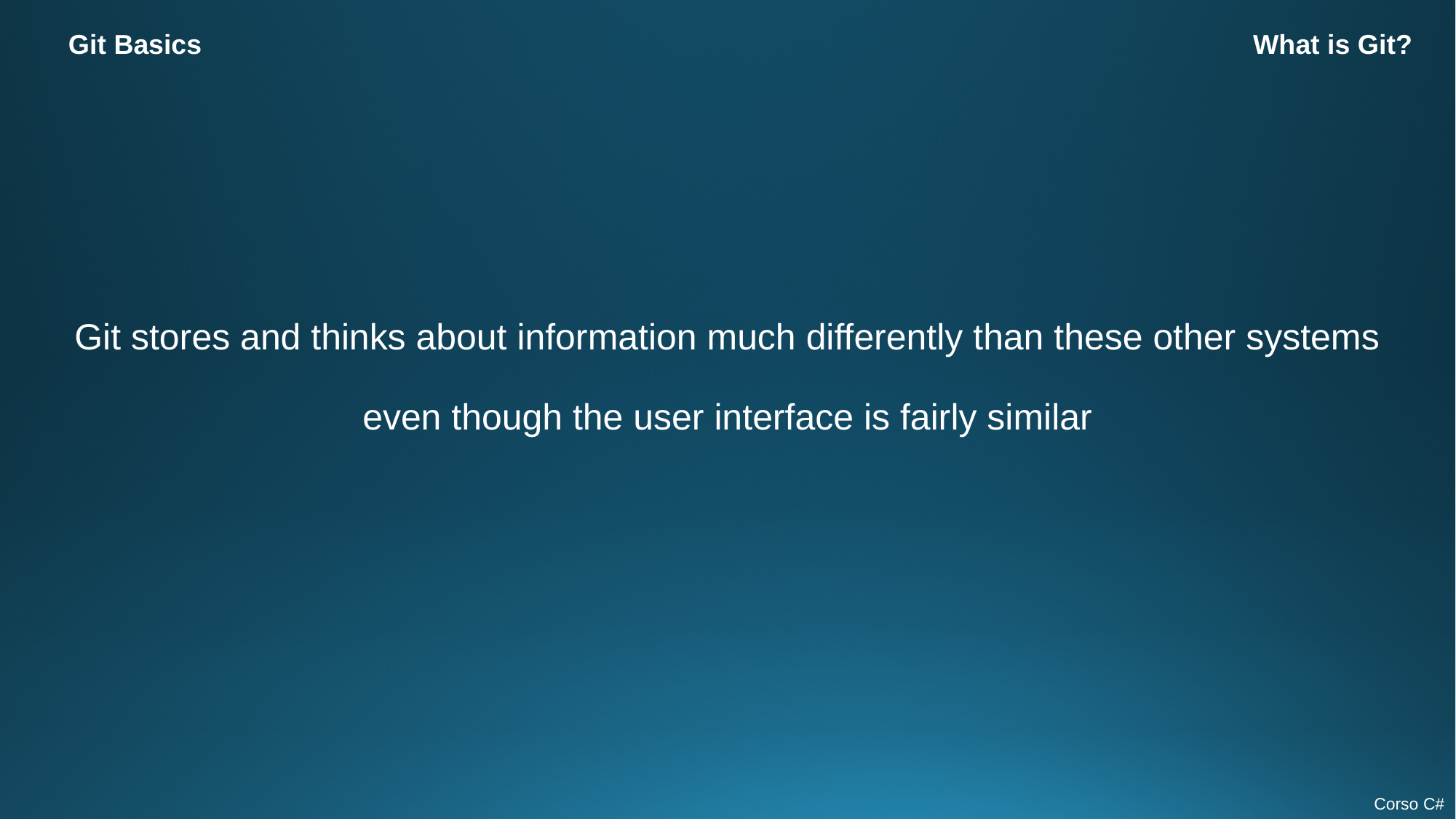

Git Basics
What is Git?
Git stores and thinks about information much differently than these other systems
even though the user interface is fairly similar
Corso C#